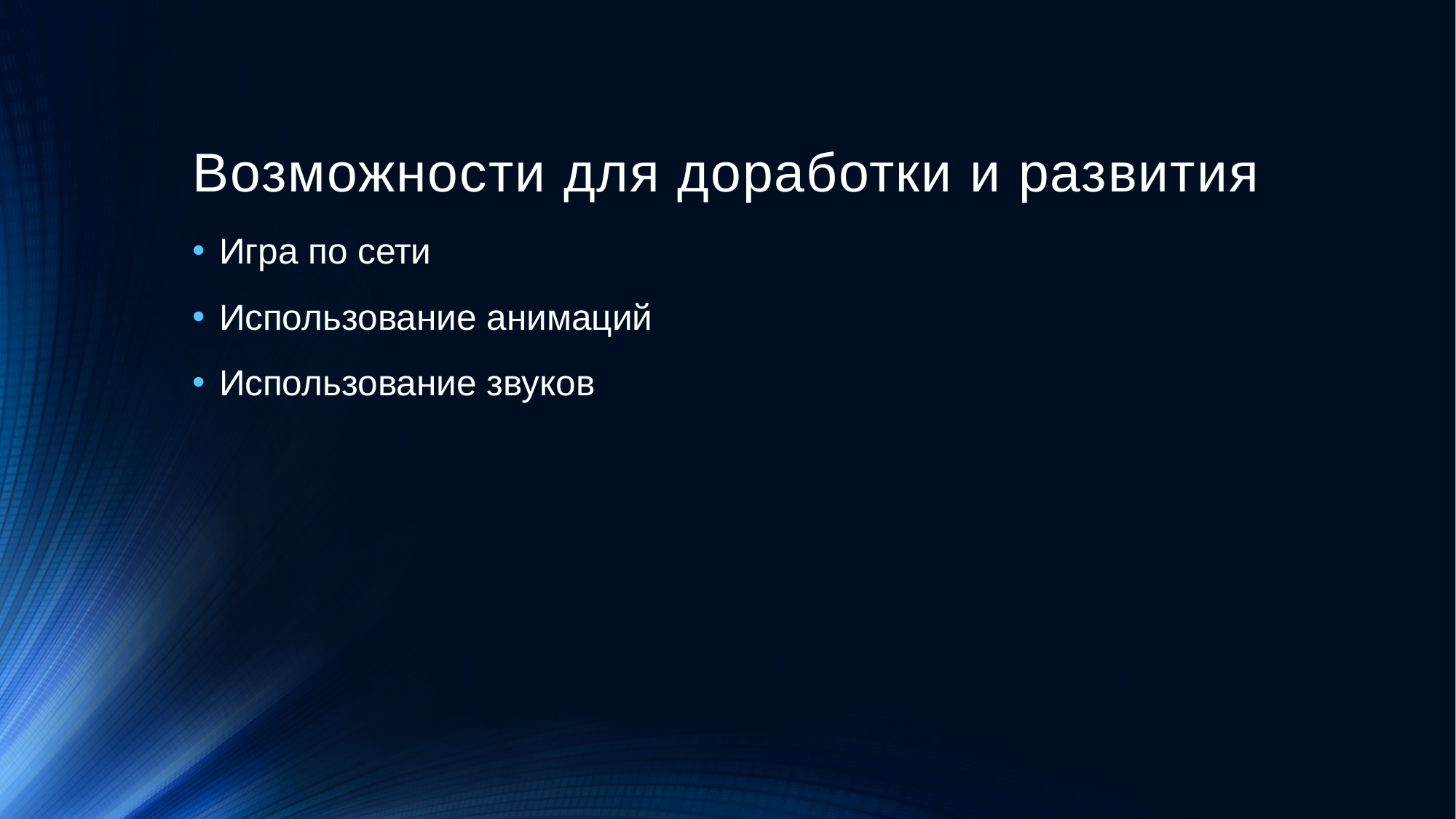

# Возможности для доработки и развития
Игра по сети
Использование анимаций
Использование звуков